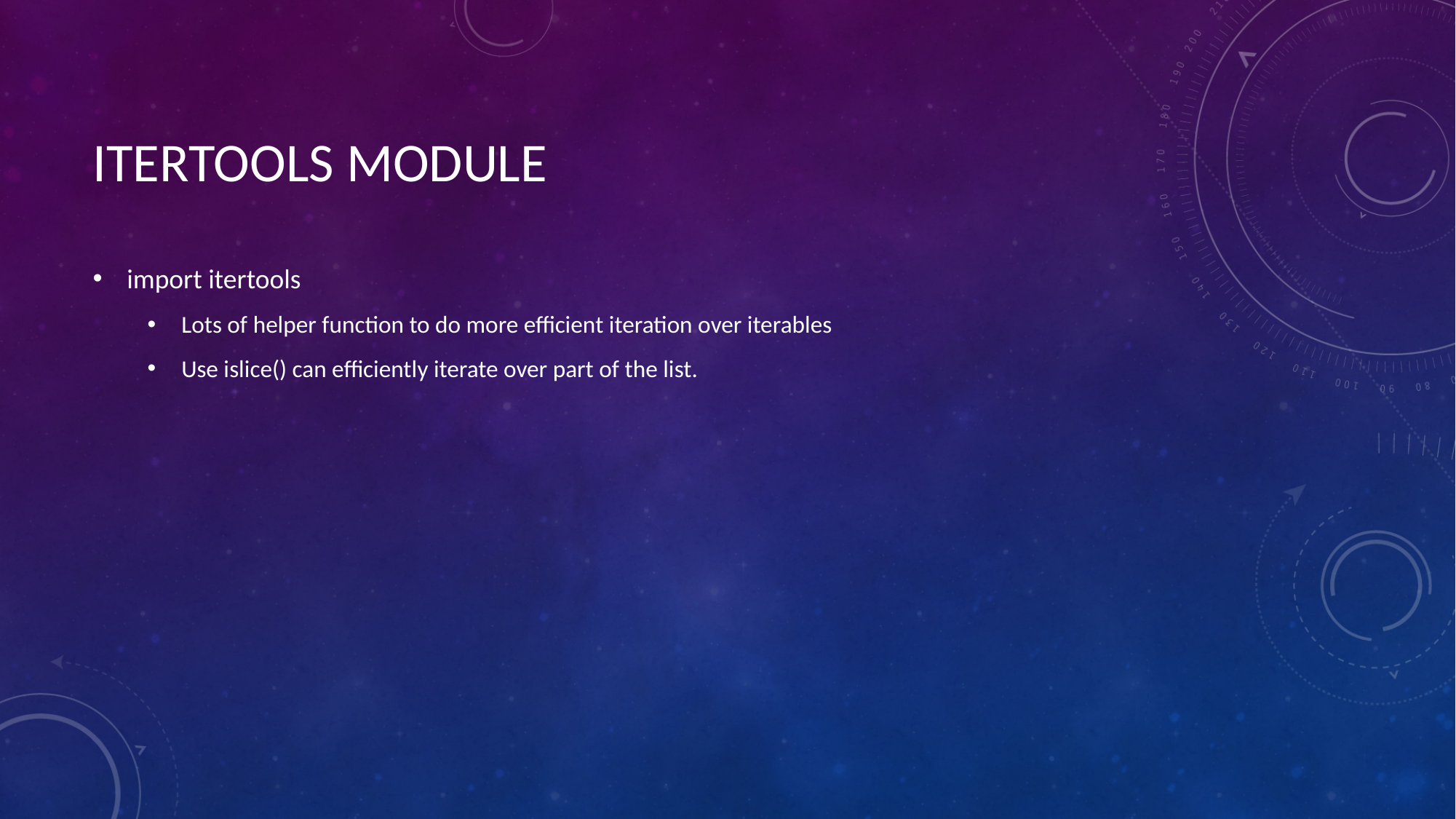

# itertools module
import itertools
Lots of helper function to do more efficient iteration over iterables
Use islice() can efficiently iterate over part of the list.